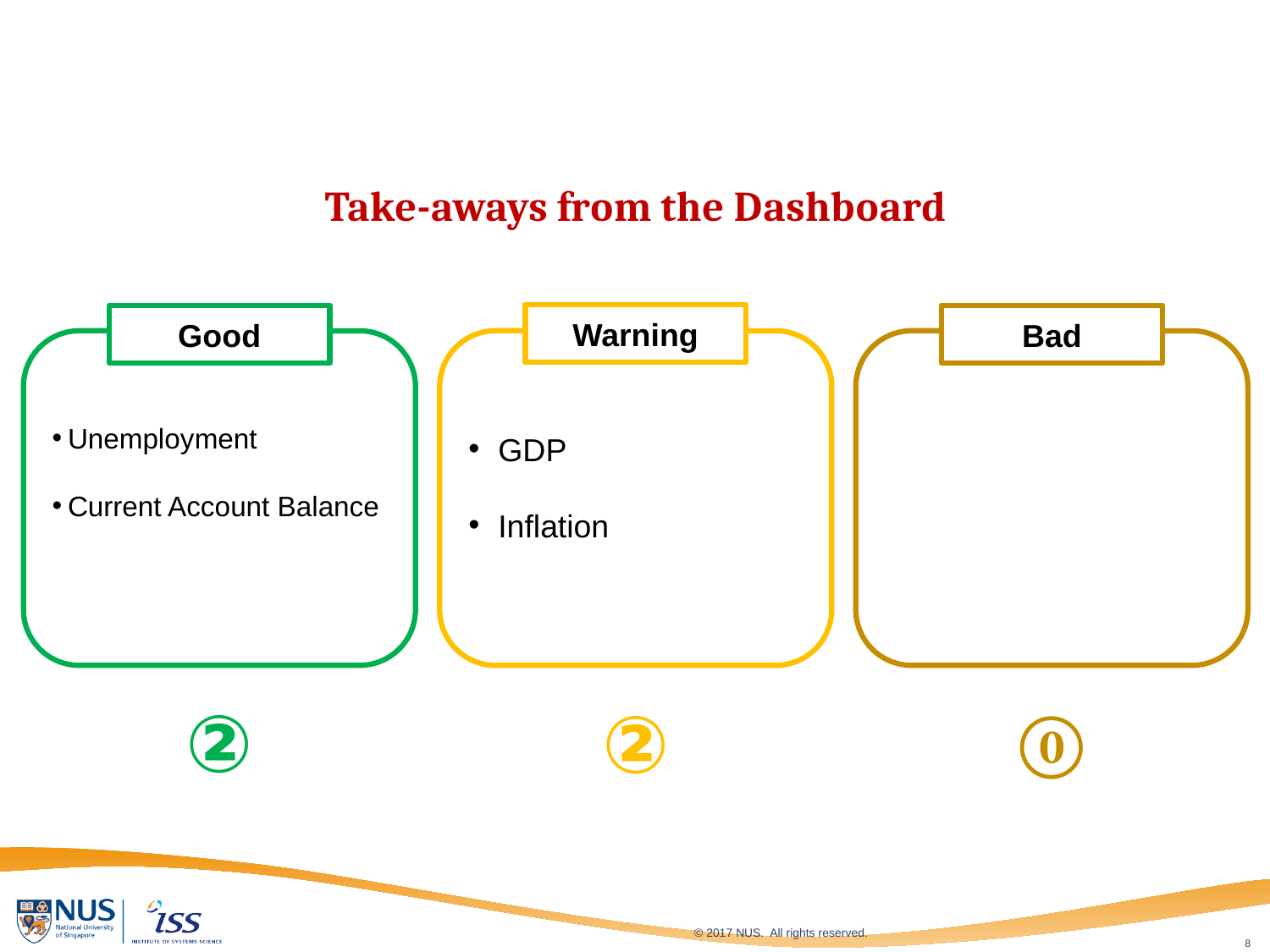

# Take-aways from the Dashboard
Warning
Good
Bad

Unemployment
Current Account Balance

GDP
Inflation

②
②
⓪